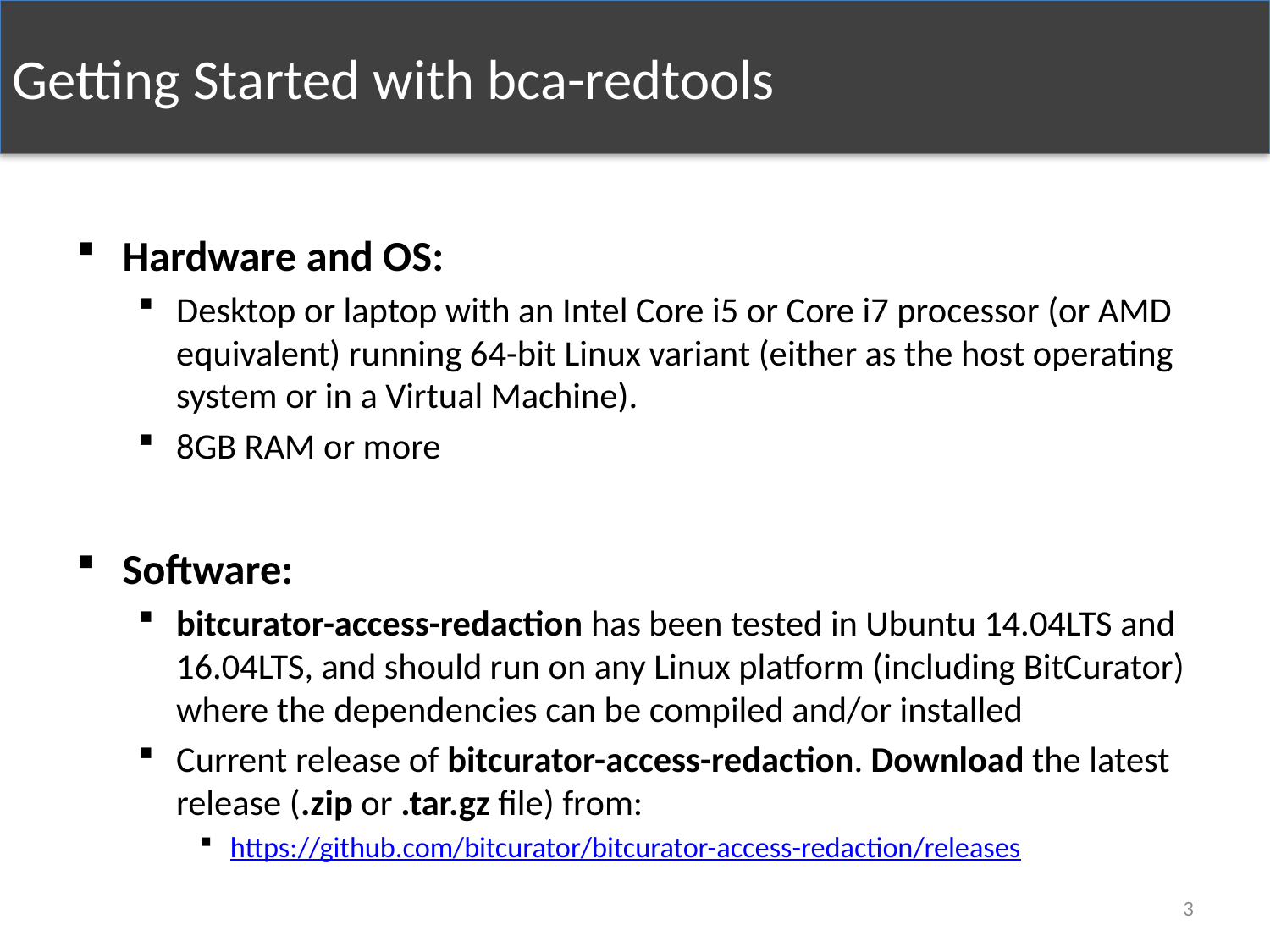

Getting Started with bca-redtools
Hardware and OS:
Desktop or laptop with an Intel Core i5 or Core i7 processor (or AMD equivalent) running 64-bit Linux variant (either as the host operating system or in a Virtual Machine).
8GB RAM or more

Software:
bitcurator-access-redaction has been tested in Ubuntu 14.04LTS and 16.04LTS, and should run on any Linux platform (including BitCurator) where the dependencies can be compiled and/or installed
Current release of bitcurator-access-redaction. Download the latest release (.zip or .tar.gz file) from:
https://github.com/bitcurator/bitcurator-access-redaction/releases

3